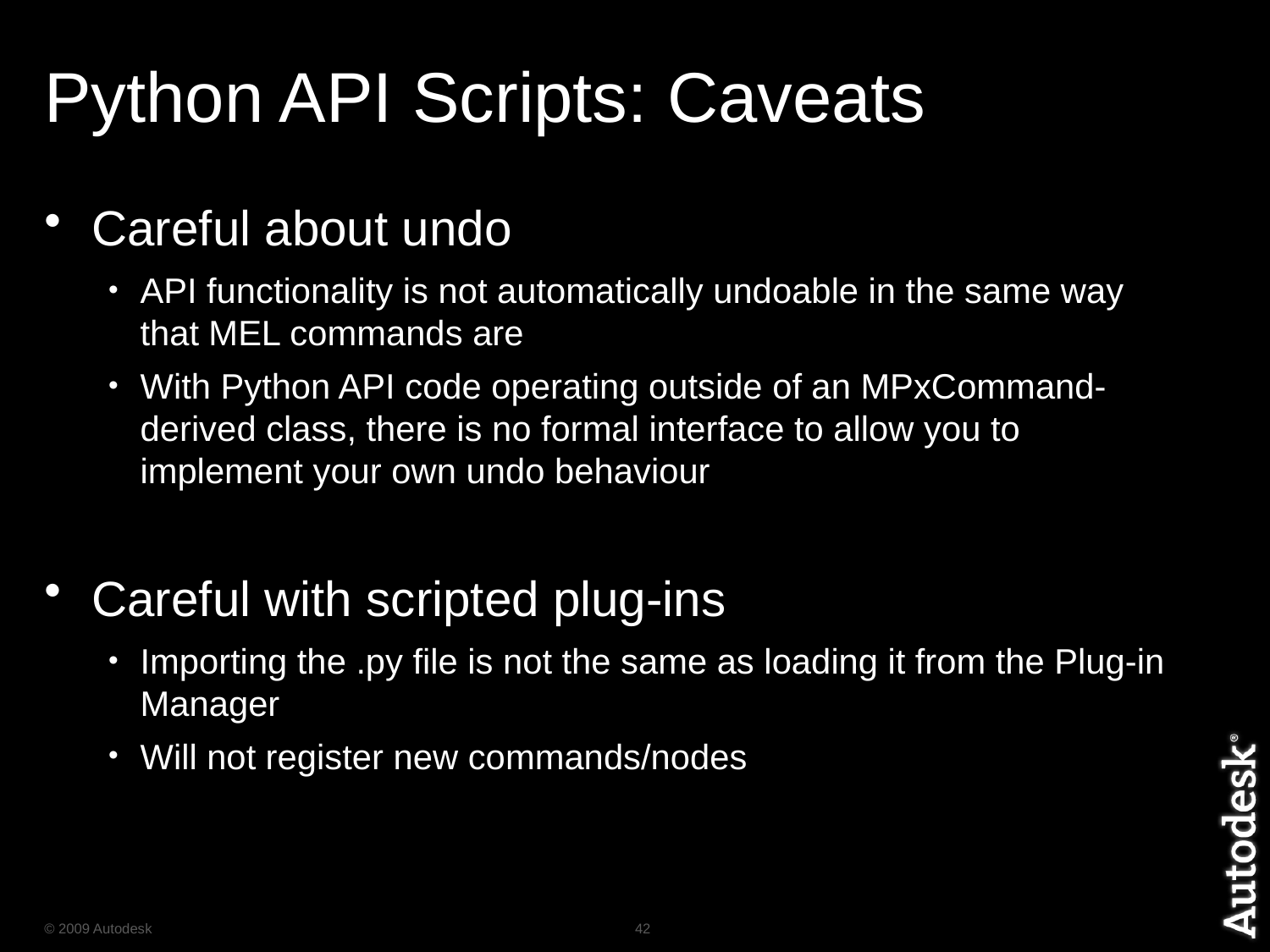

# Python API Scripts: Caveats
Careful about undo
API functionality is not automatically undoable in the same way that MEL commands are
With Python API code operating outside of an MPxCommand-derived class, there is no formal interface to allow you to implement your own undo behaviour

Careful with scripted plug-ins
Importing the .py file is not the same as loading it from the Plug-in Manager
Will not register new commands/nodes